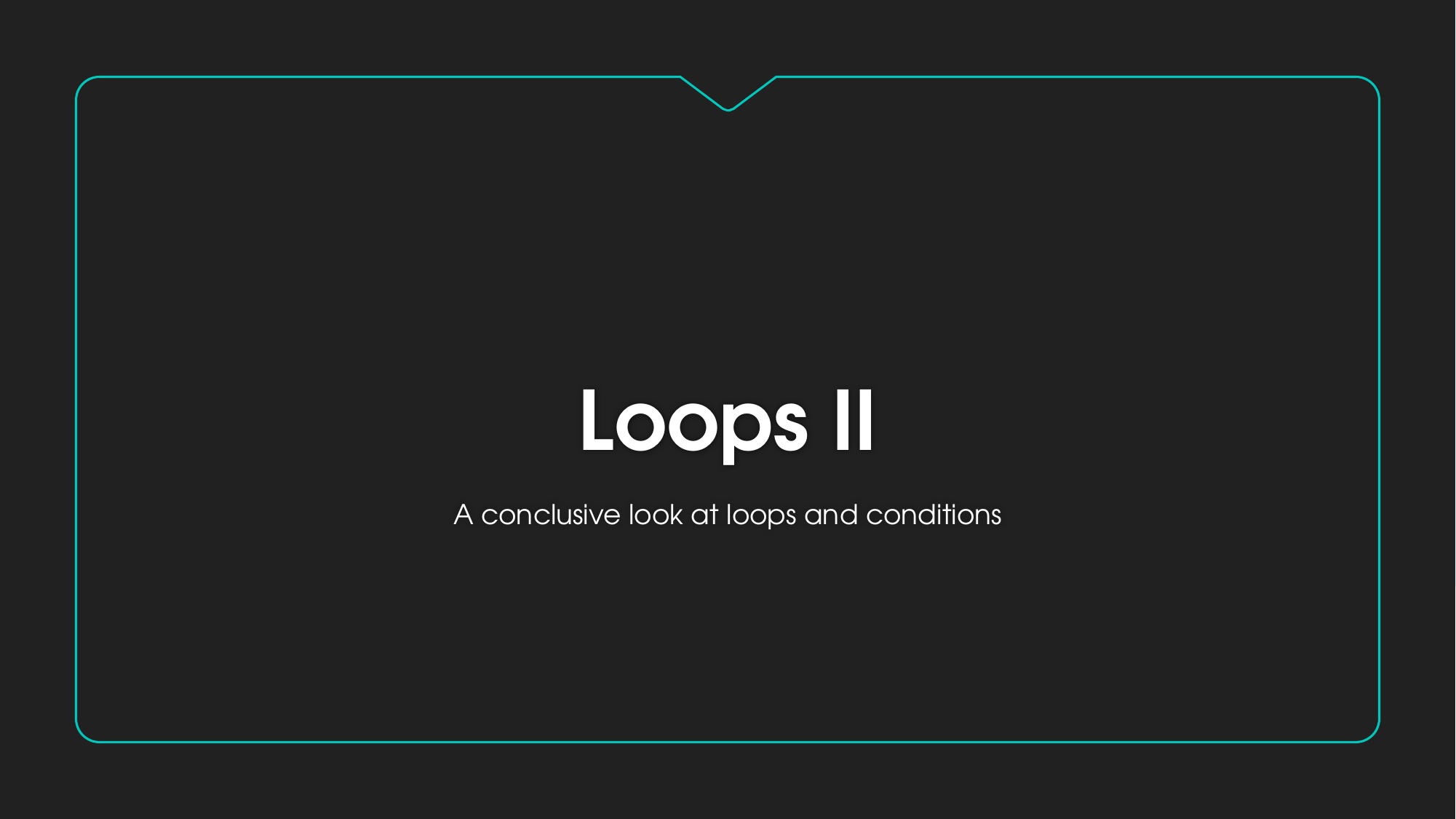

# Loops II
A conclusive look at loops and conditions